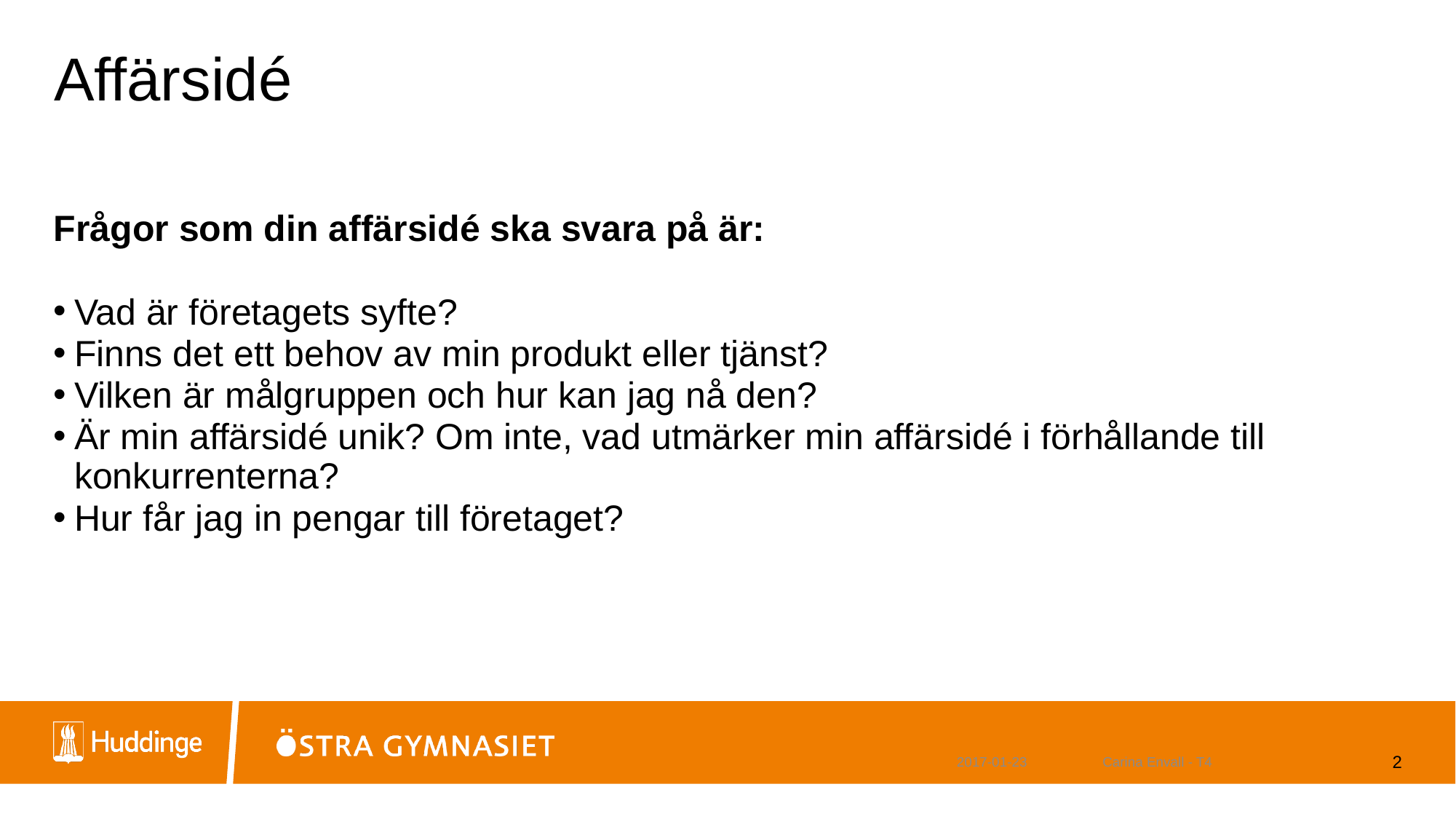

# Affärsidé
Frågor som din affärsidé ska svara på är:

Vad är företagets syfte?
Finns det ett behov av min produkt eller tjänst?
Vilken är målgruppen och hur kan jag nå den?
Är min affärsidé unik? Om inte, vad utmärker min affärsidé i förhållande till konkurrenterna?
Hur får jag in pengar till företaget?
2017-01-23
Carina Envall - T4
2